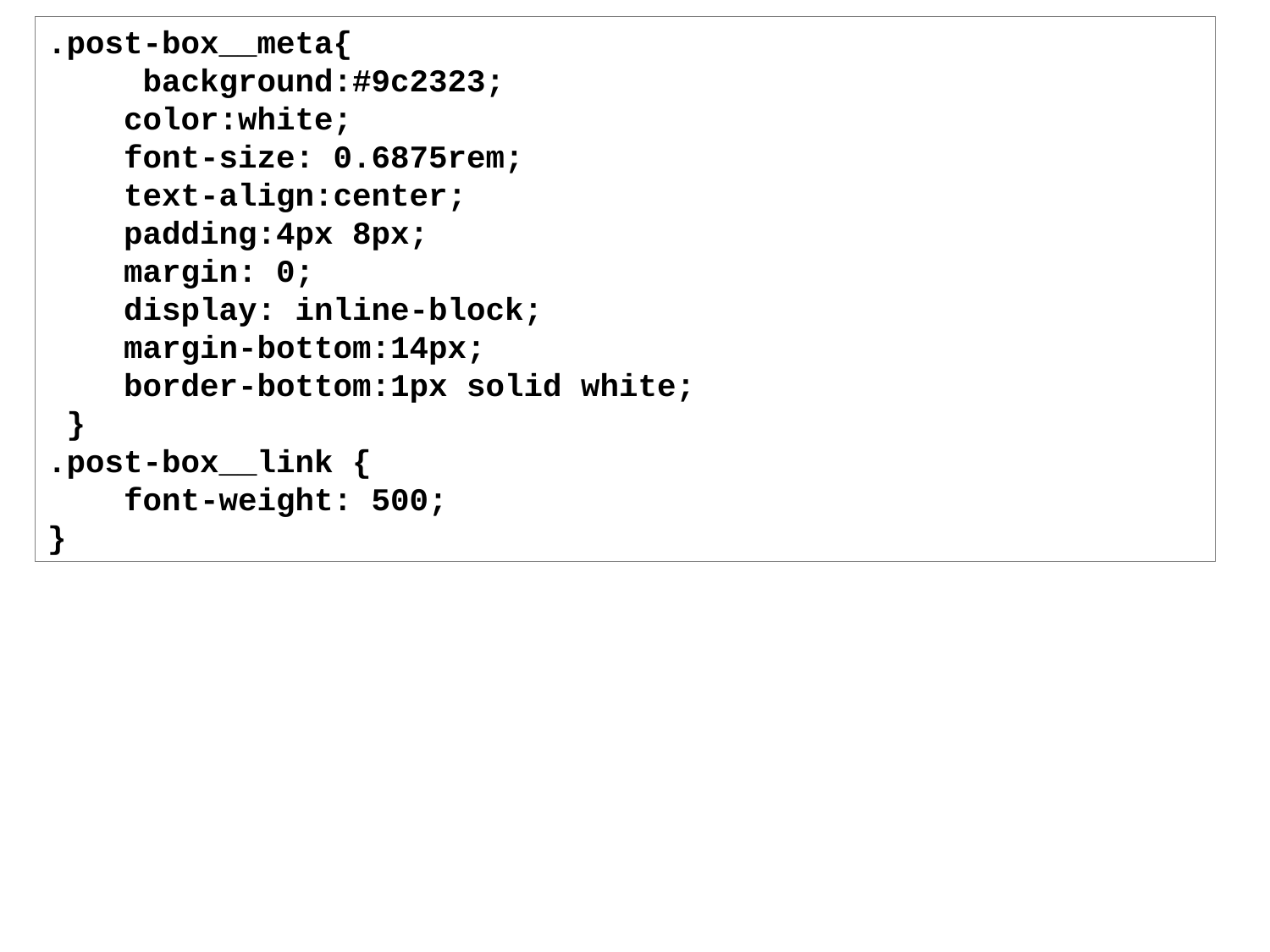

.post-box__meta{
     background:#9c2323;
    color:white;
    font-size: 0.6875rem;
    text-align:center;
    padding:4px 8px;
    margin: 0;
    display: inline-block;
    margin-bottom:14px;
    border-bottom:1px solid white;
 }
.post-box__link {
    font-weight: 500;
}